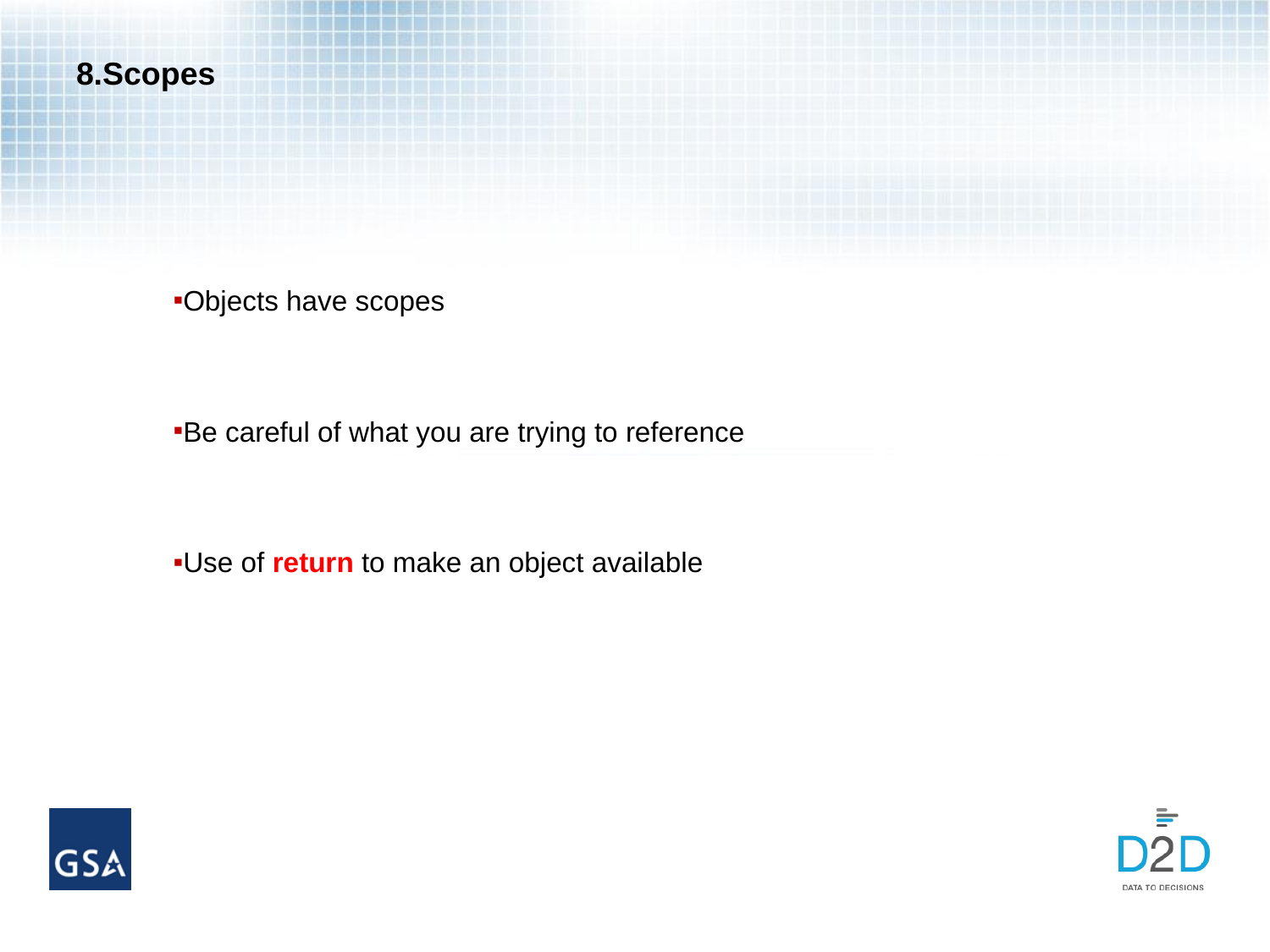

# 8.Scopes

Objects have scopes

Be careful of what you are trying to reference

Use of return to make an object available